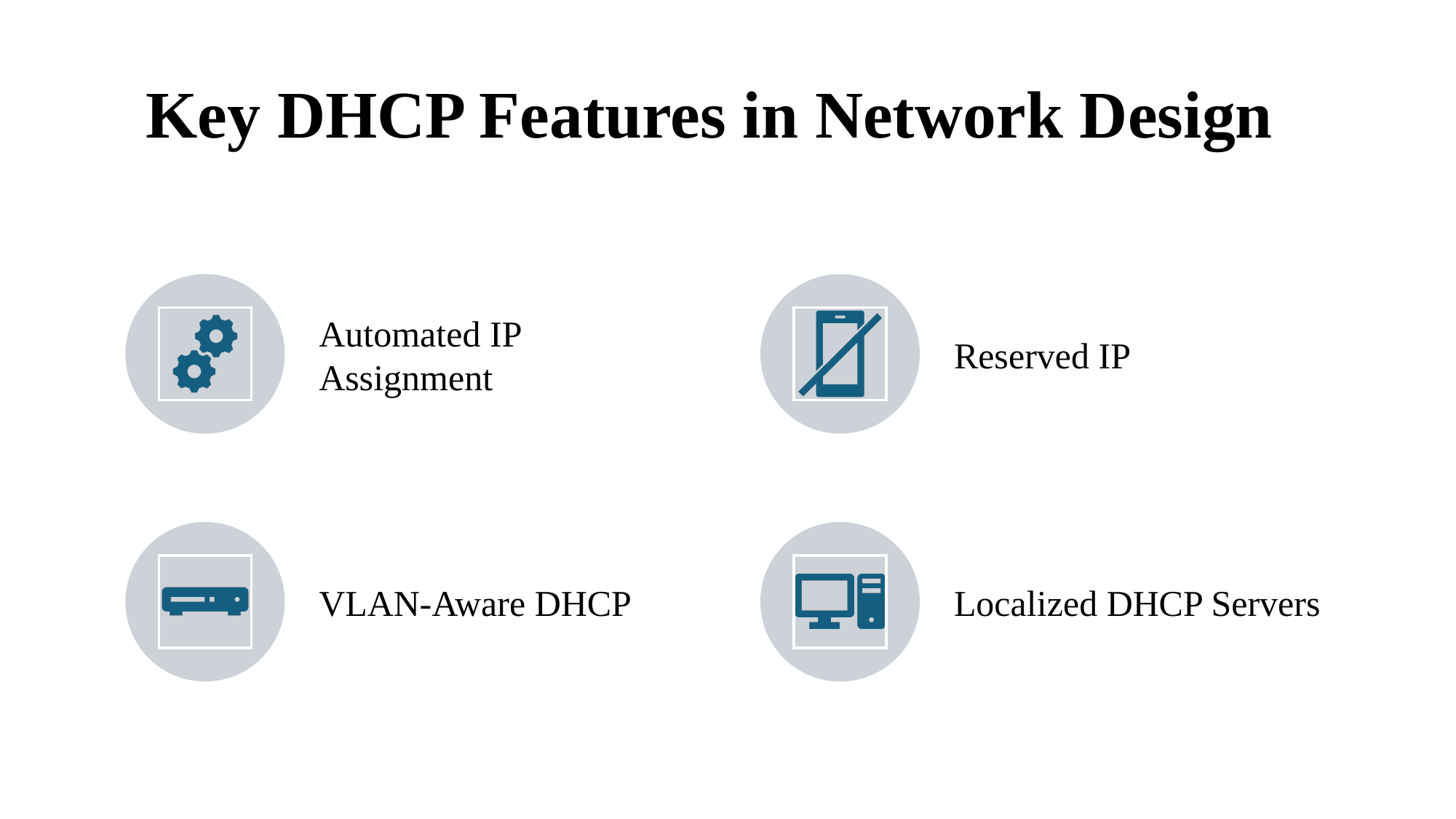

# Key DHCP Features in Network Design
Automated IP Assignment
Reserved IP
VLAN-Aware DHCP
Localized DHCP Servers